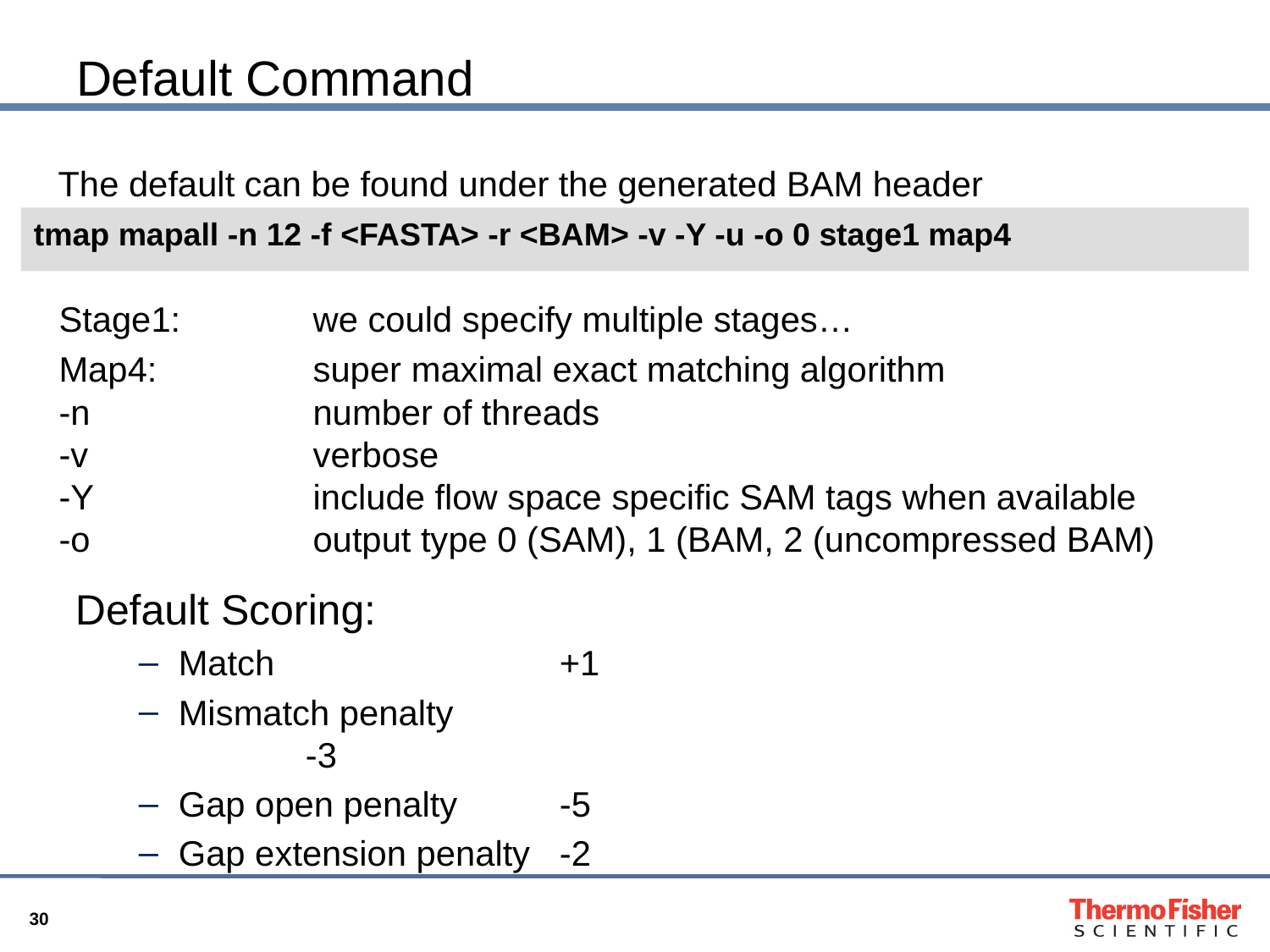

Default Command
The default can be found under the generated BAM header
tmap mapall -n 12 -f <FASTA> -r <BAM> -v -Y -u -o 0 stage1 map4
Stage1: 	we could specify multiple stages…
Map4: 		super maximal exact matching algorithm
-n		number of threads
-v 		verbose
-Y		include flow space specific SAM tags when available
-o		output type 0 (SAM), 1 (BAM, 2 (uncompressed BAM)
Default Scoring:
Match			+1
Mismatch penalty		-3
Gap open penalty	-5
Gap extension penalty	-2